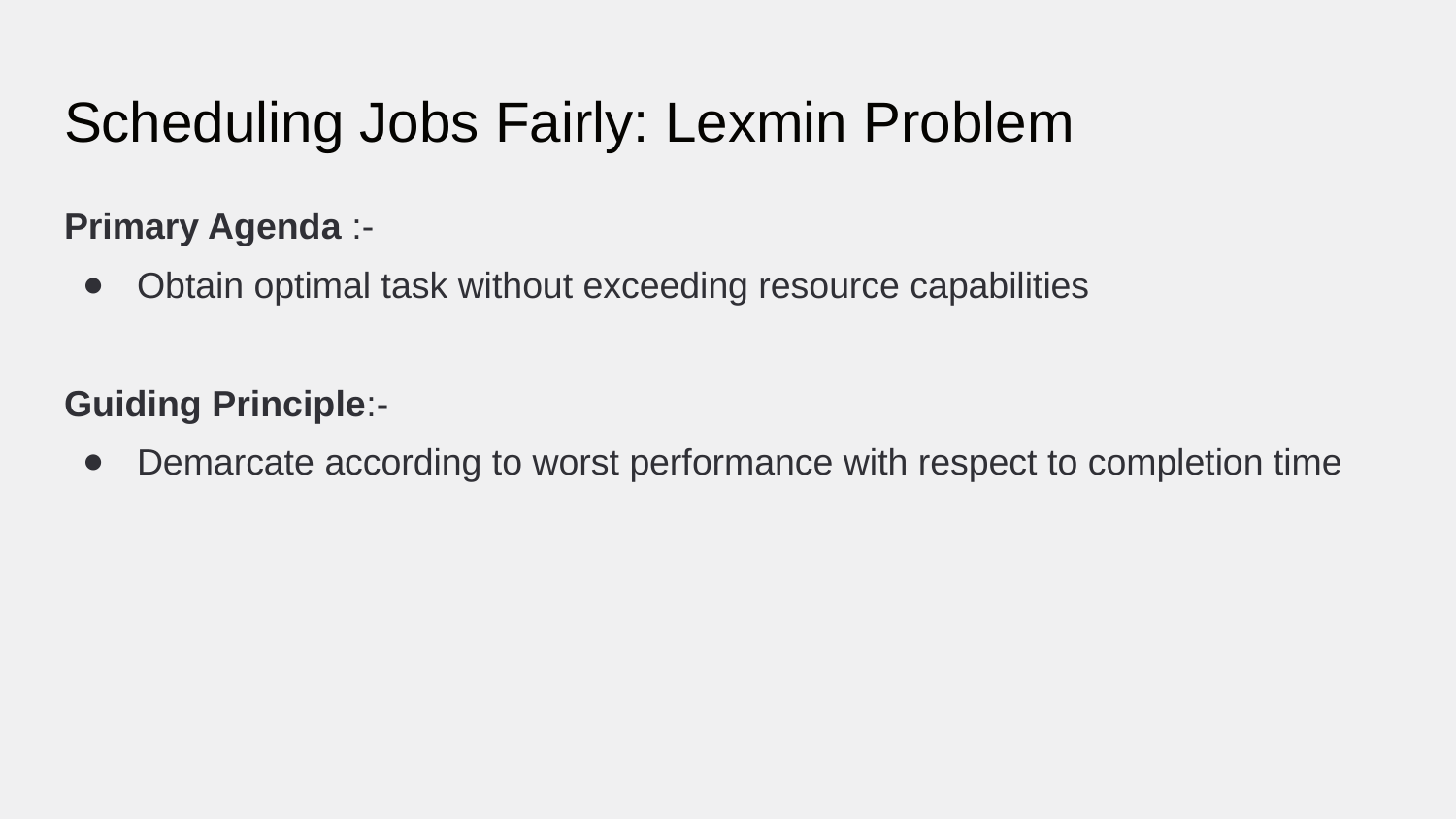

# Scheduling Jobs Fairly: Lexmin Problem

Primary Agenda :-
Obtain optimal task without exceeding resource capabilities

Guiding Principle:-
Demarcate according to worst performance with respect to completion time